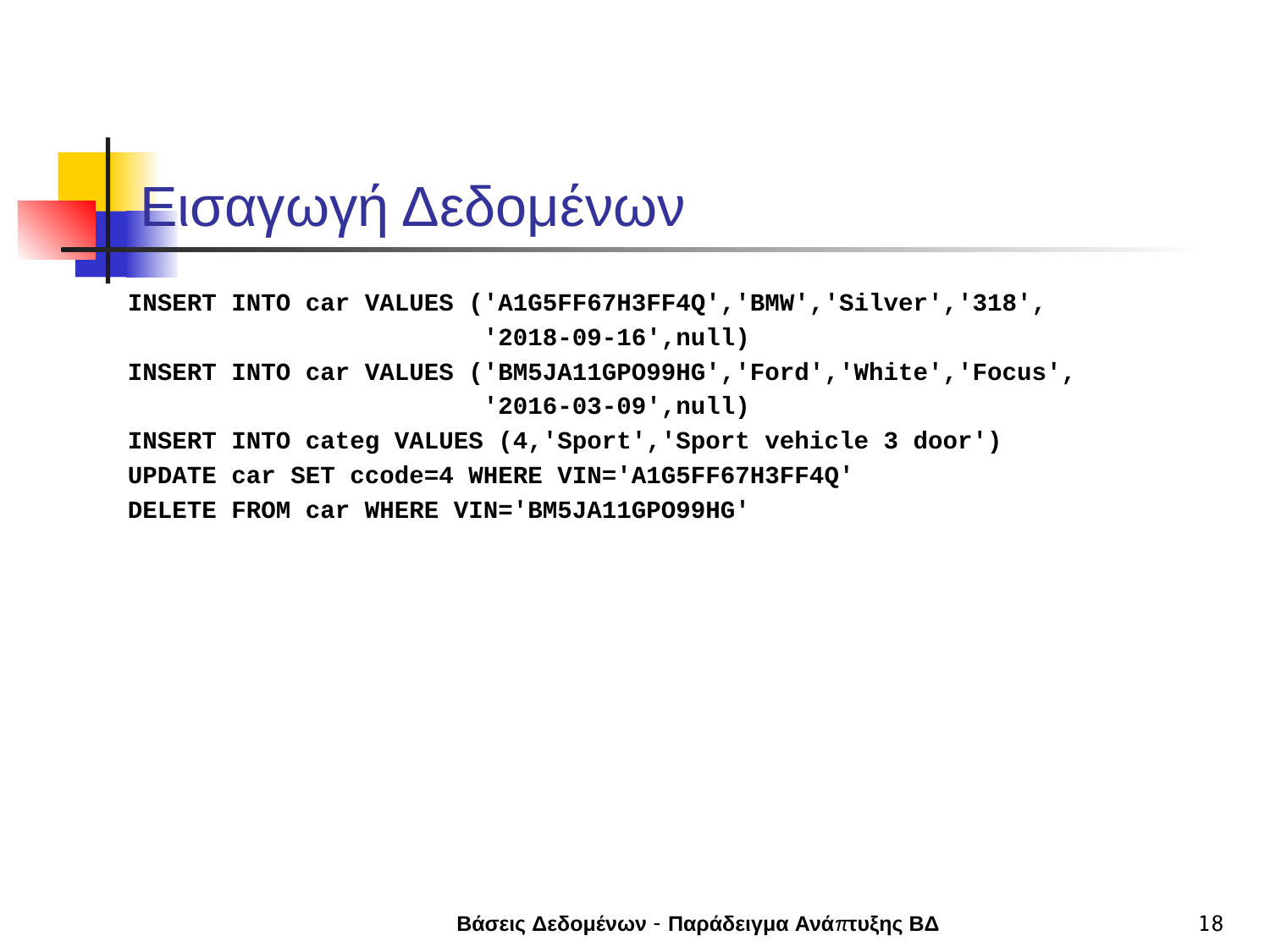

# Εισαγωγή Δεδομένων
INSERT INTO car VALUES ('A1G5FF67H3FF4Q','BMW','Silver','318',
                        '2018-09-16',null)
INSERT INTO car VALUES ('BM5JA11GPO99HG','Ford','White','Focus',
                        '2016-03-09',null)
INSERT INTO categ VALUES (4,'Sport','Sport vehicle 3 door')
UPDATE car SET ccode=4 WHERE VIN='A1G5FF67H3FF4Q'
DELETE FROM car WHERE VIN='BM5JA11GPO99HG'
Βάσεις Δεδομένων - Παράδειγμα Ανάπτυξης ΒΔ
18